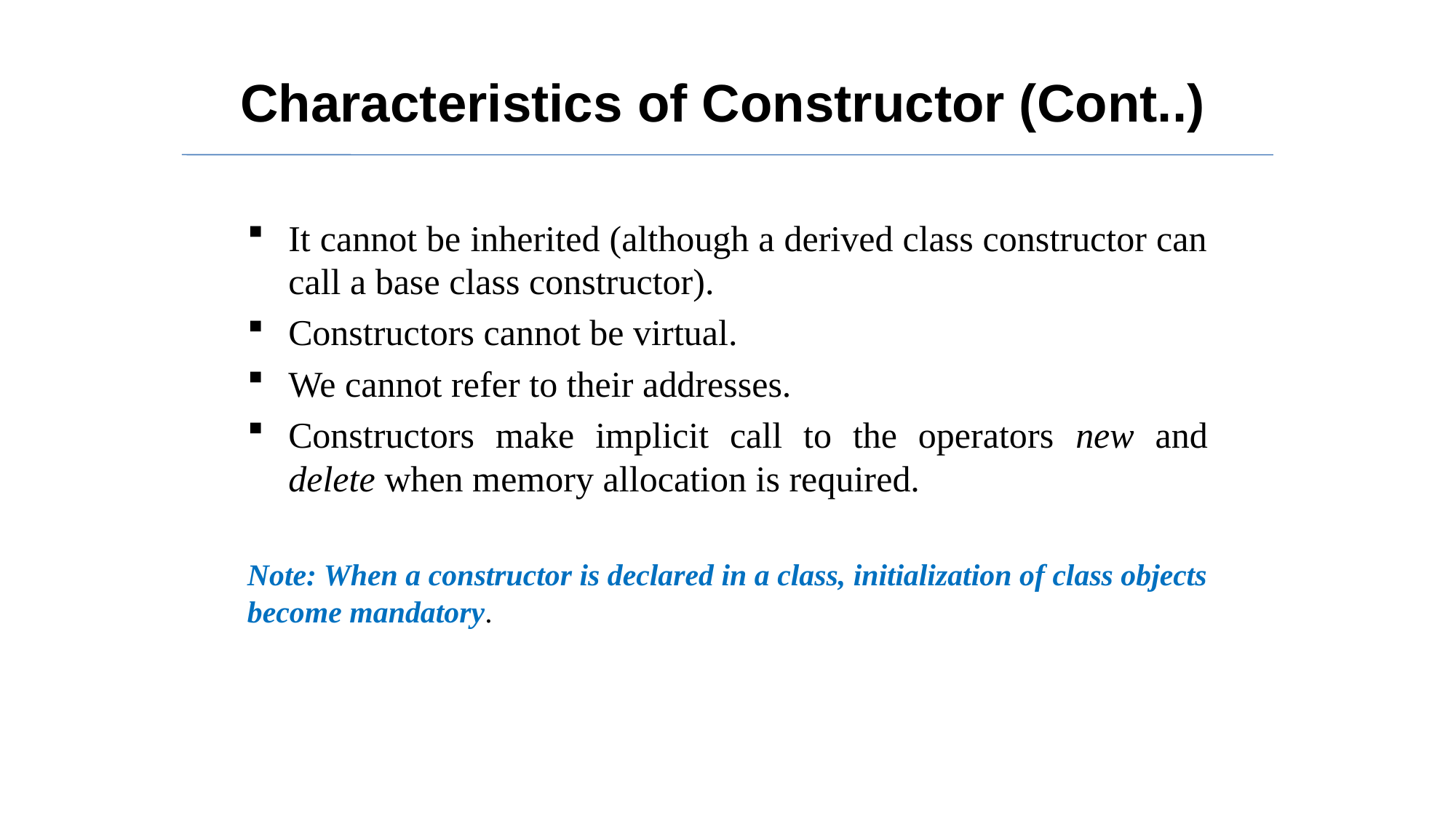

# Characteristics of Constructor (Cont..)
It cannot be inherited (although a derived class constructor can call a base class constructor).
Constructors cannot be virtual.
We cannot refer to their addresses.
Constructors make implicit call to the operators new and delete when memory allocation is required.

Note: When a constructor is declared in a class, initialization of class objects become mandatory.